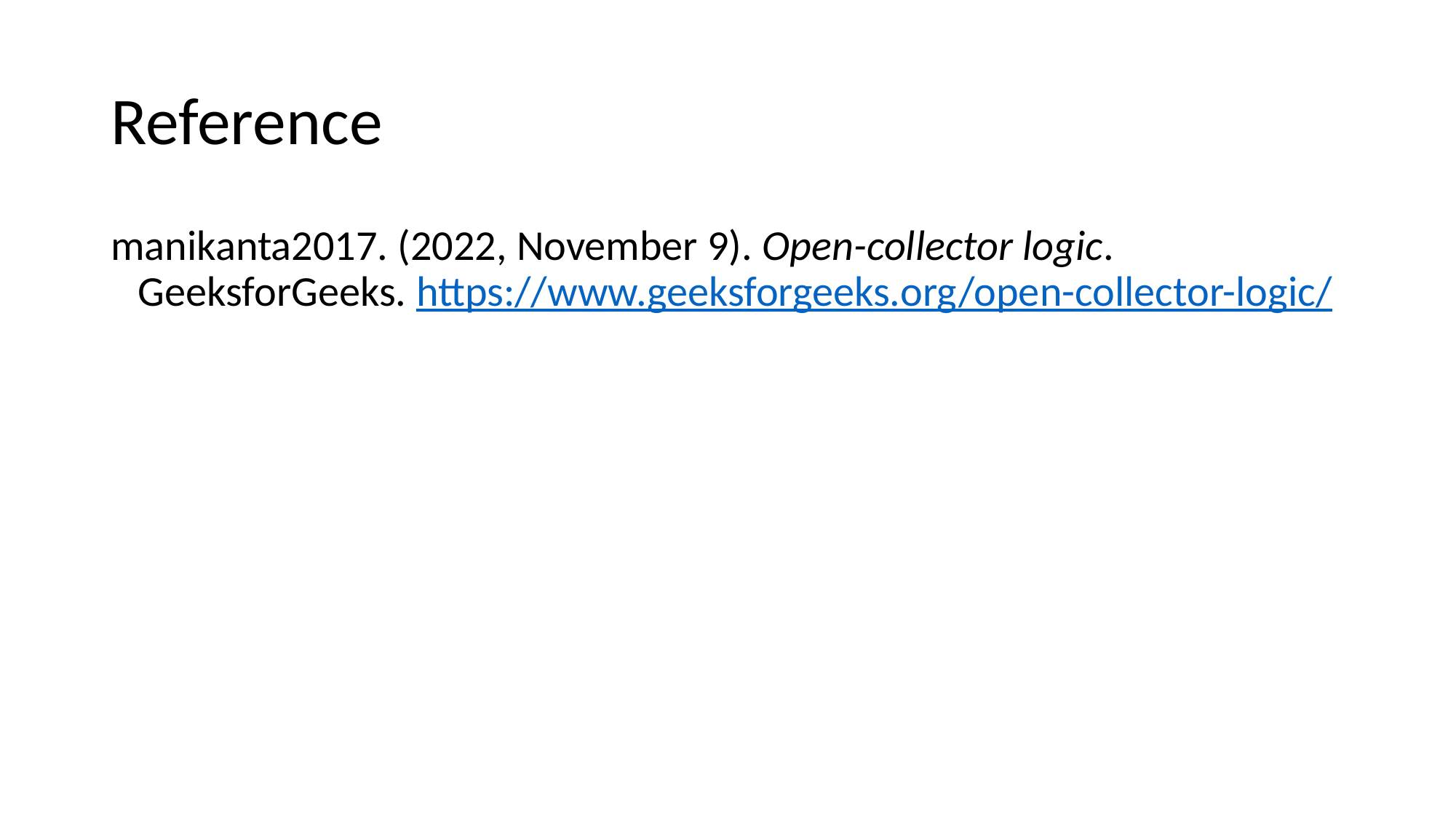

# Reference
manikanta2017. (2022, November 9). Open-collector logic. GeeksforGeeks. https://www.geeksforgeeks.org/open-collector-logic/